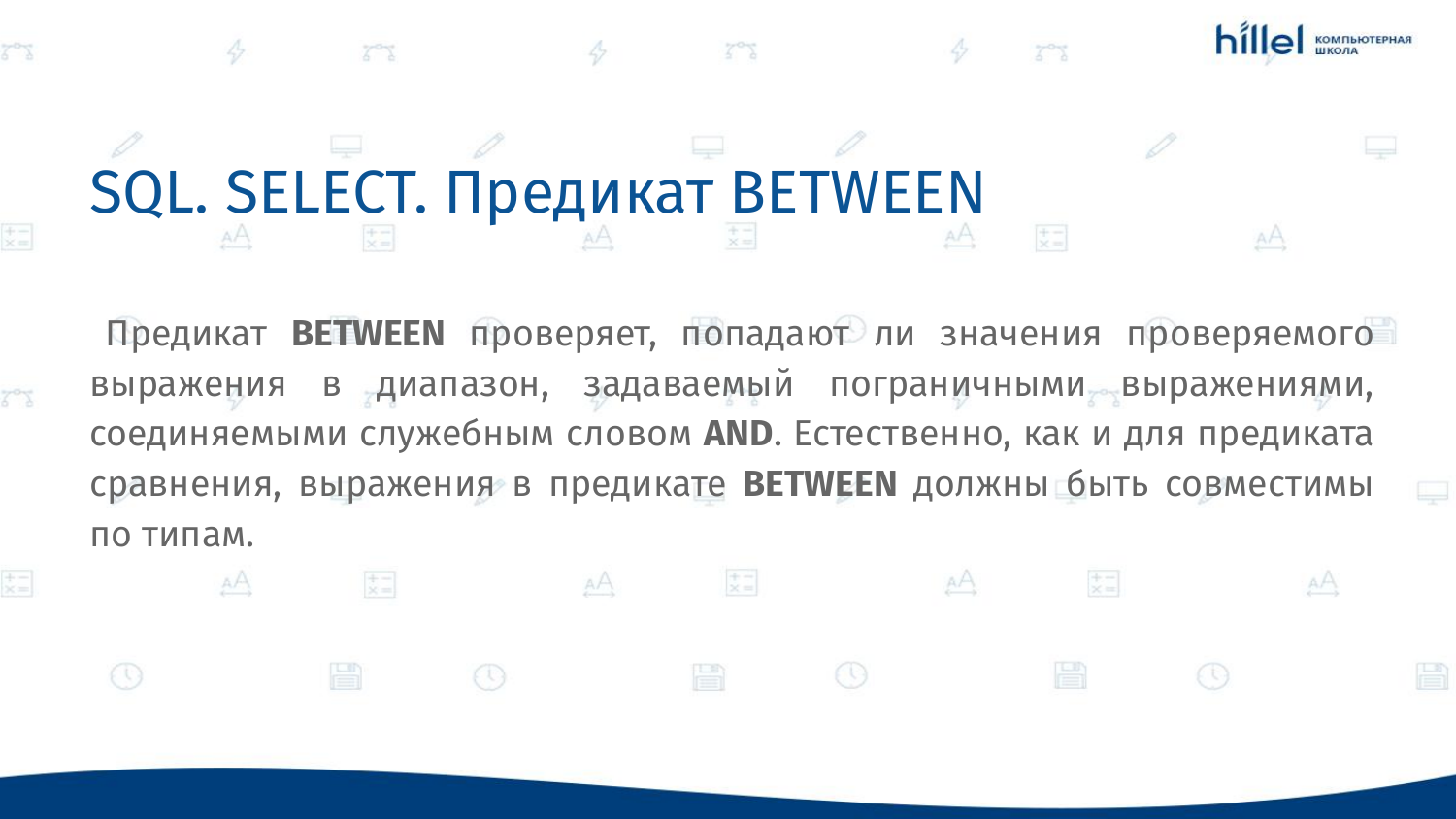

SQL. SELECT. Предикат BETWEEN

Предикат BETWEEN проверяет, попадают ли значения проверяемого выражения в диапазон, задаваемый пограничными выражениями, соединяемыми служебным словом AND. Естественно, как и для предиката сравнения, выражения в предикате BETWEEN должны быть совместимы по типам.